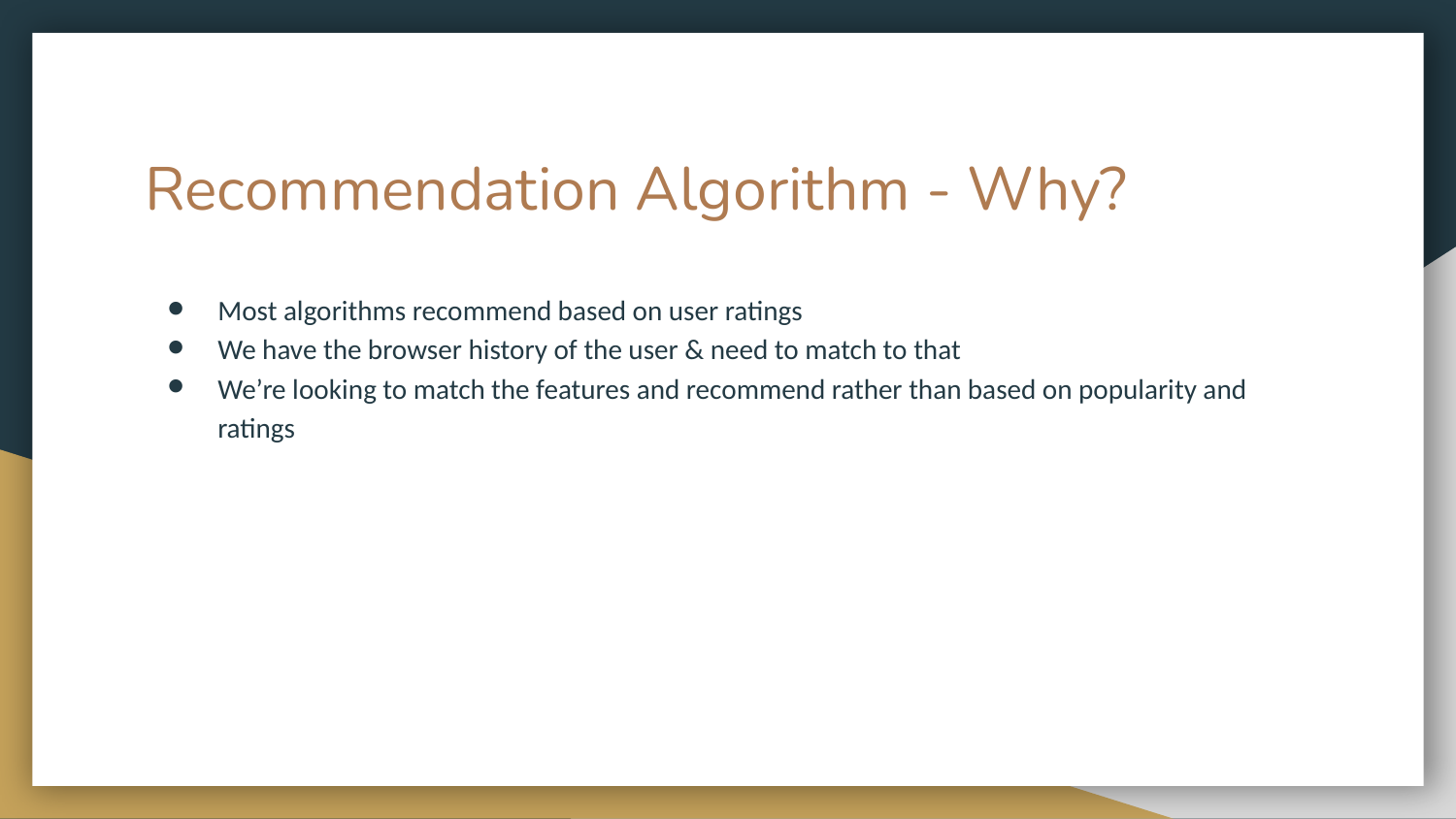

# Recommendation Algorithm - Why?
Most algorithms recommend based on user ratings
We have the browser history of the user & need to match to that
We’re looking to match the features and recommend rather than based on popularity and ratings